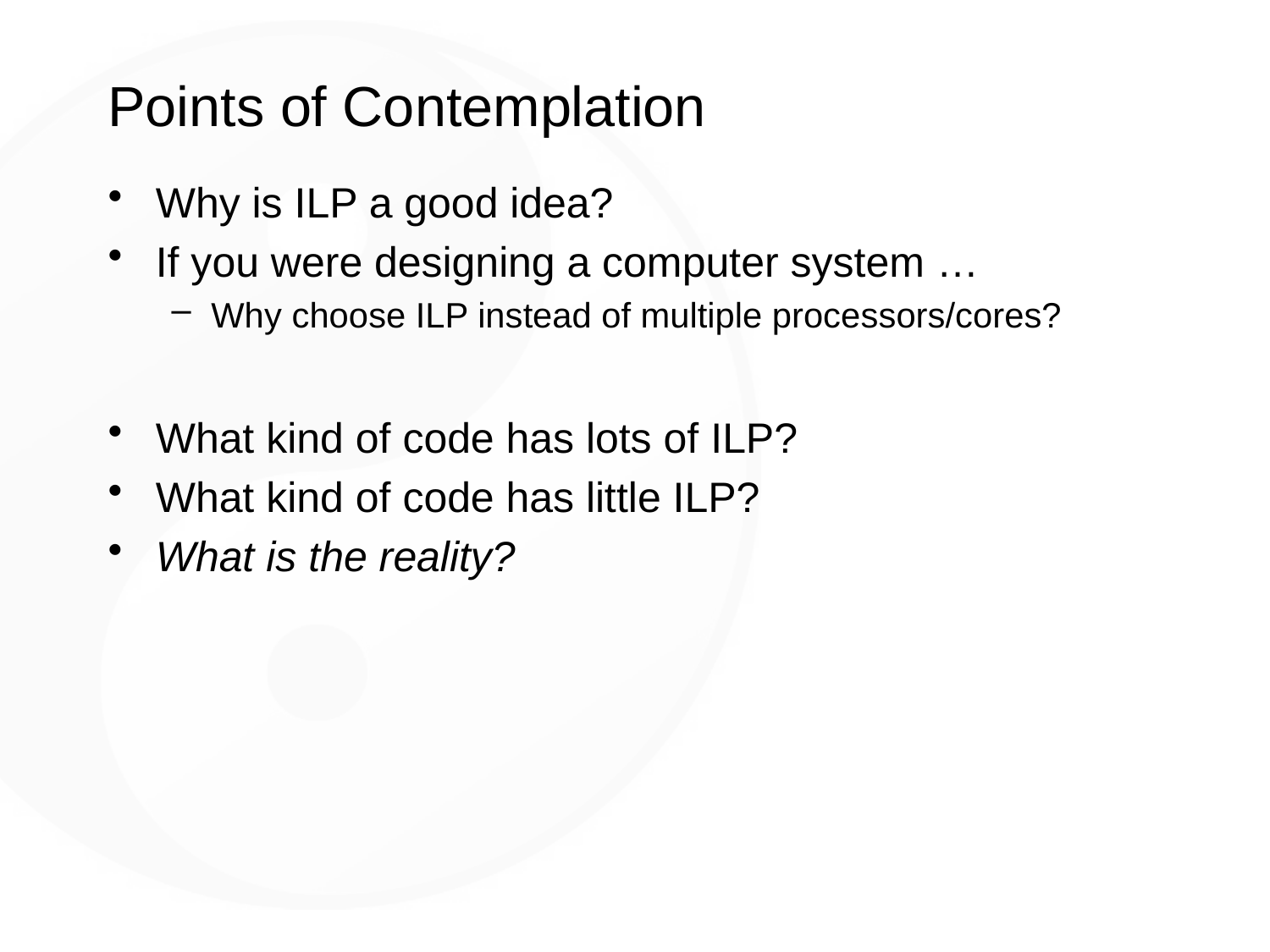

# Points of Contemplation
Why is ILP a good idea?
If you were designing a computer system …
Why choose ILP instead of multiple processors/cores?

What kind of code has lots of ILP?
What kind of code has little ILP?
What is the reality?